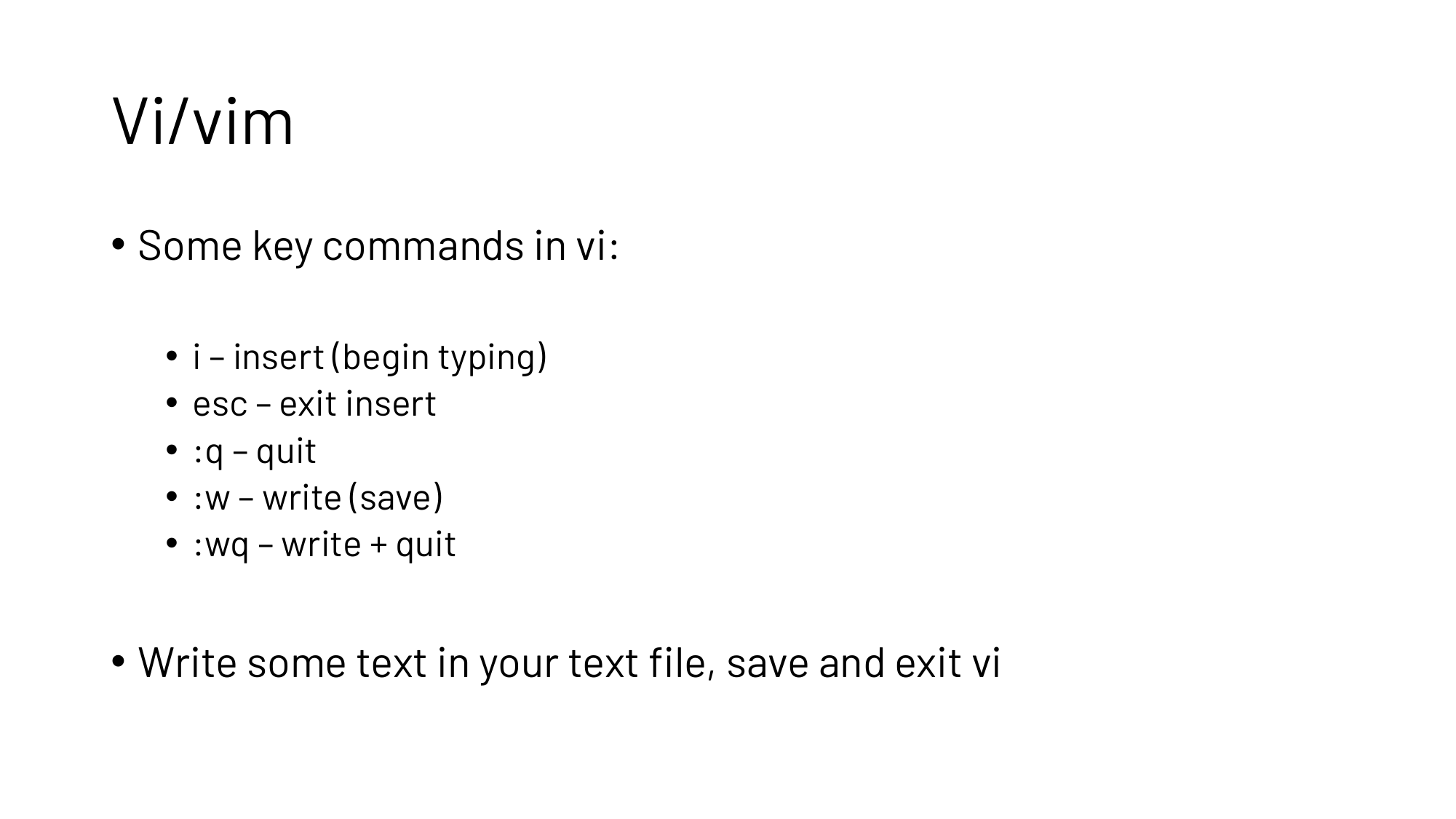

# Vi/vim
Some key commands in vi:

i – insert (begin typing)
esc – exit insert
:q – quit
:w – write (save)
:wq – write + quit

Write some text in your text file, save and exit vi